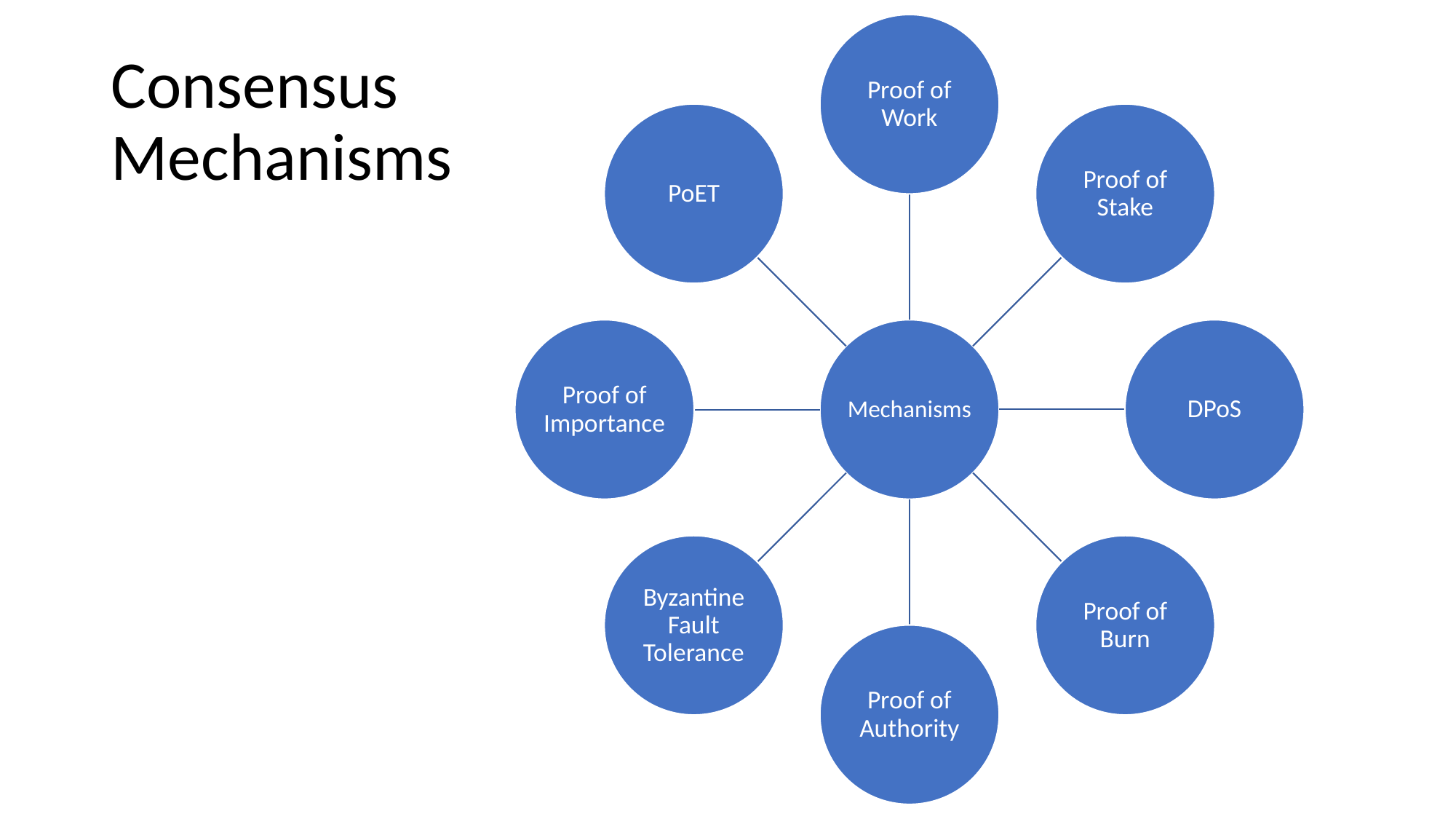

Mechanisms

Proof of Work

Proof of Stake

DPoS

Proof of Burn

Proof of Authority

Byzantine Fault Tolerance

Proof of Importance

PoET
# Consensus Mechanisms